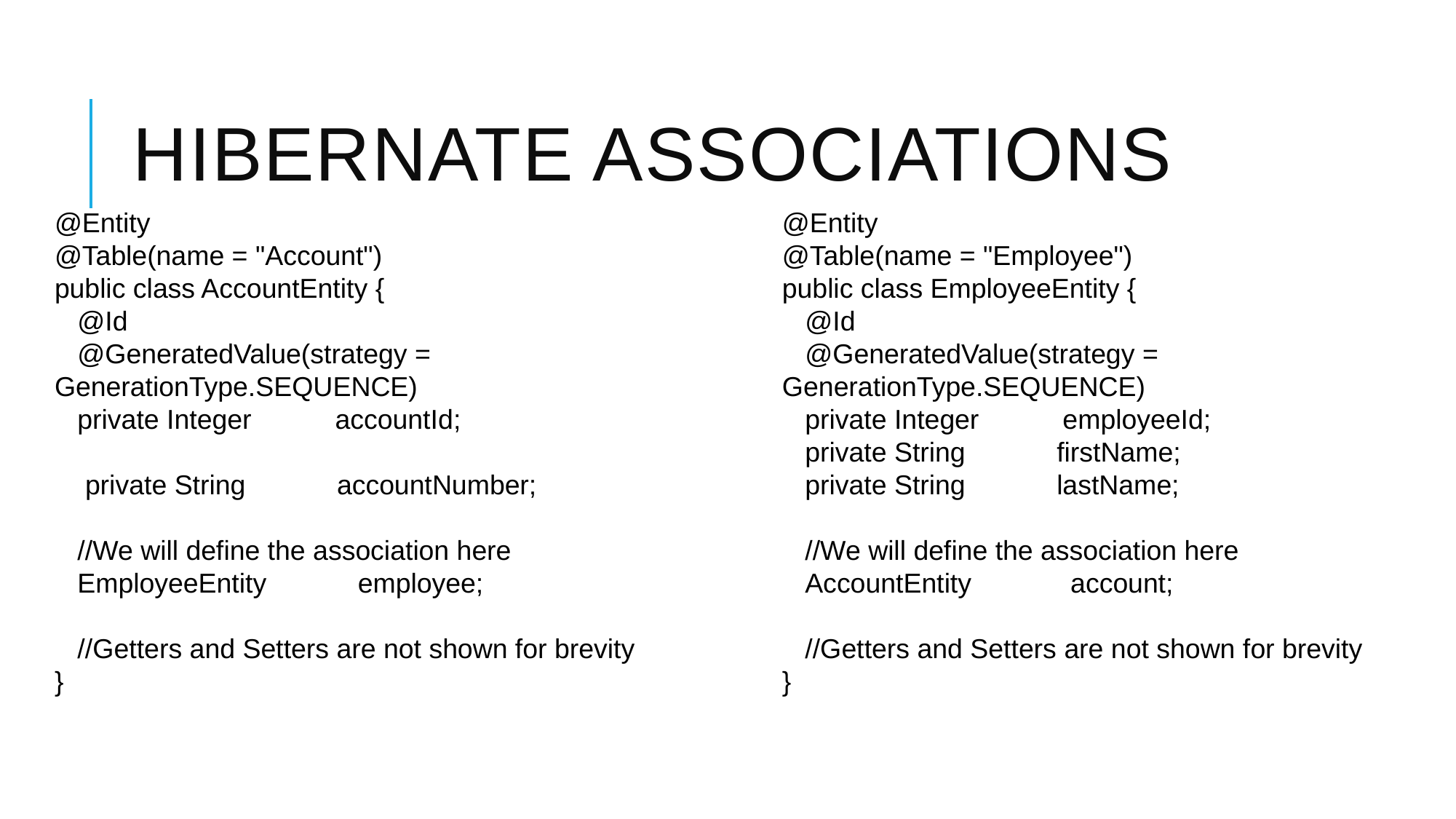

# Hibernate Associations
@Entity
@Table(name = "Account")
public class AccountEntity {
   @Id
   @GeneratedValue(strategy = GenerationType.SEQUENCE)
   private Integer           accountId;

    private String            accountNumber;

   //We will define the association here
   EmployeeEntity            employee;

   //Getters and Setters are not shown for brevity
}
@Entity
@Table(name = "Employee")
public class EmployeeEntity {
   @Id
   @GeneratedValue(strategy = GenerationType.SEQUENCE)
   private Integer           employeeId;
   private String            firstName;
   private String            lastName;

   //We will define the association here
   AccountEntity             account;

   //Getters and Setters are not shown for brevity
}